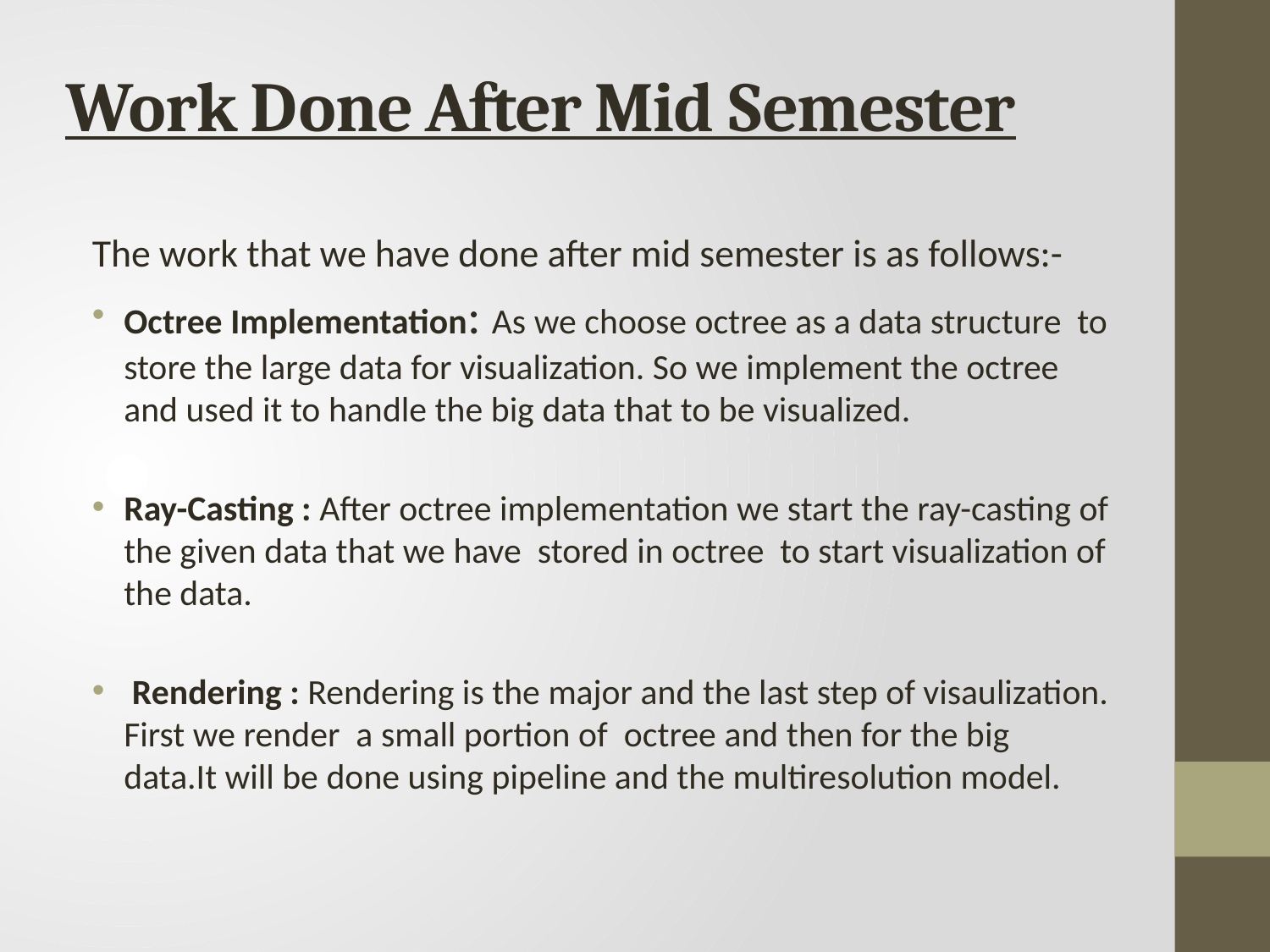

# Work Done After Mid Semester
The work that we have done after mid semester is as follows:-
Octree Implementation: As we choose octree as a data structure  to store the large data for visualization. So we implement the octree and used it to handle the big data that to be visualized.

Ray-Casting : After octree implementation we start the ray-casting of the given data that we have  stored in octree  to start visualization of the data.

 Rendering : Rendering is the major and the last step of visaulization. First we render  a small portion of  octree and then for the big data.It will be done using pipeline and the multiresolution model.